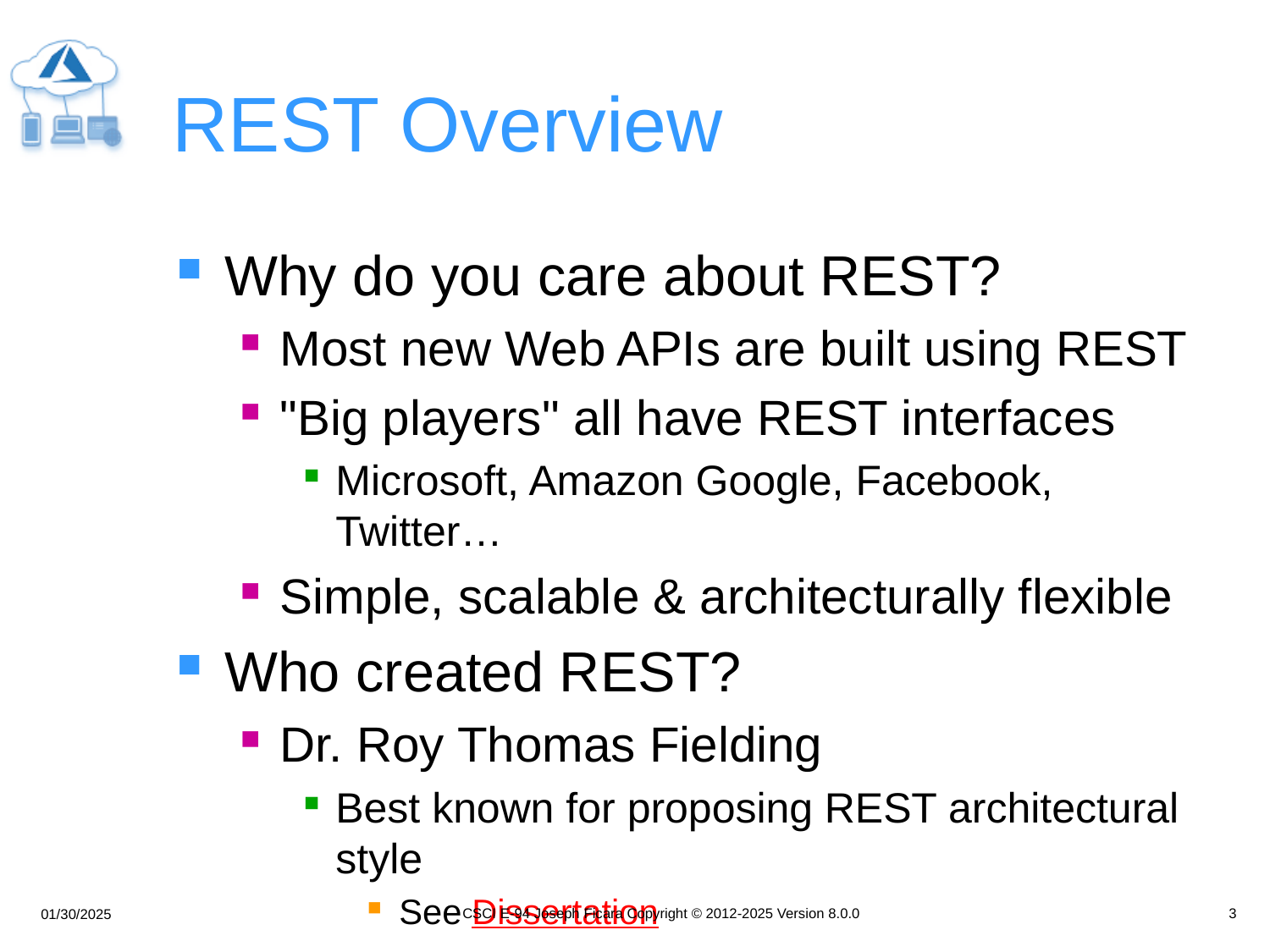

# REST Overview
Why do you care about REST?
Most new Web APIs are built using REST
"Big players" all have REST interfaces
Microsoft, Amazon Google, Facebook, Twitter…
Simple, scalable & architecturally flexible
Who created REST?
Dr. Roy Thomas Fielding
Best known for proposing REST architectural style
See Dissertation
CSCI E-94 Joseph Ficara Copyright © 2012-2025 Version 8.0.0
3
01/30/2025